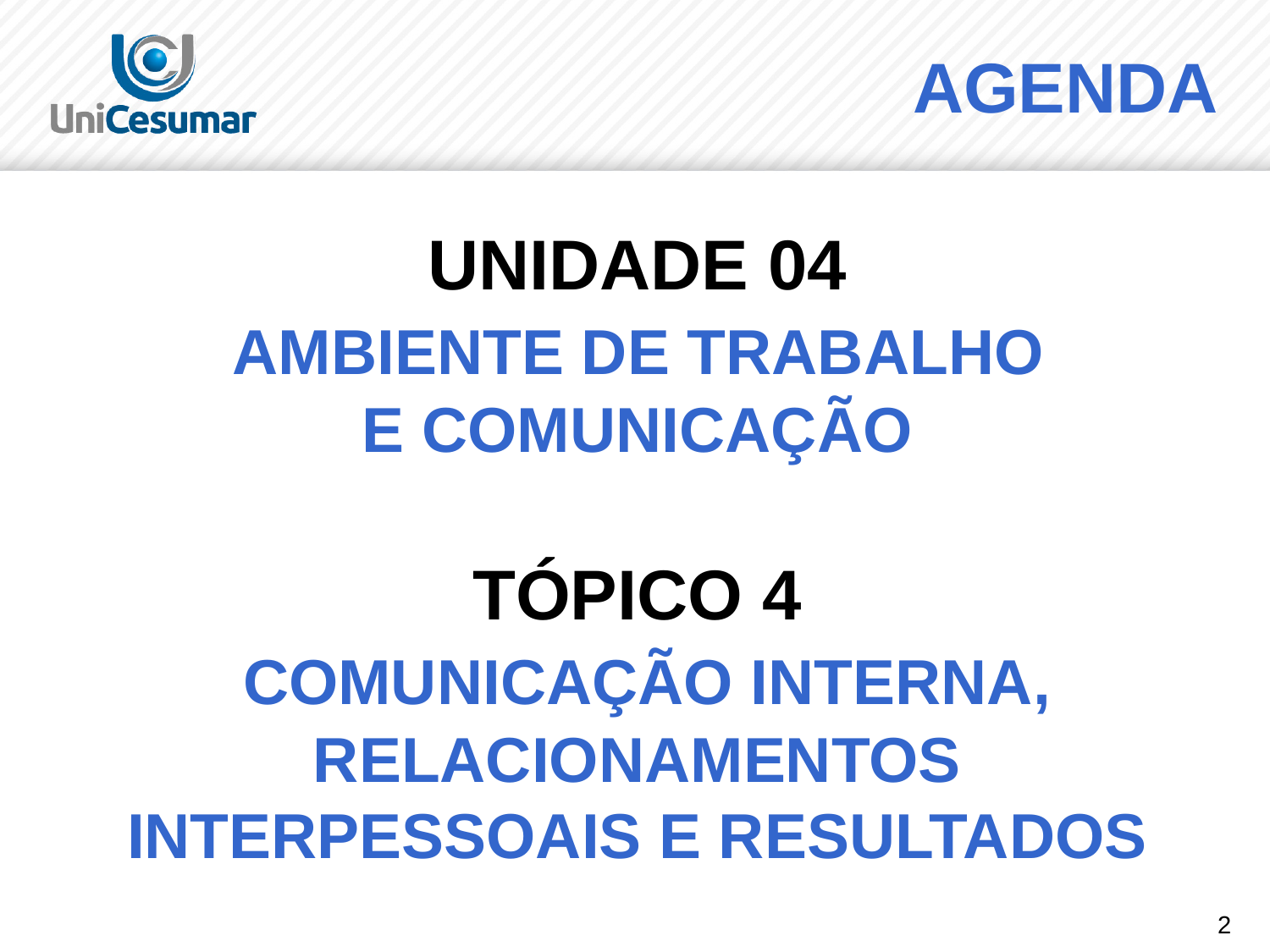

AGENDA
# UNIDADE 04 AMBIENTE DE TRABALHO E COMUNICAÇÃO TÓPICO 4 COMUNICAÇÃO INTERNA, RELACIONAMENTOS INTERPESSOAIS E RESULTADOS